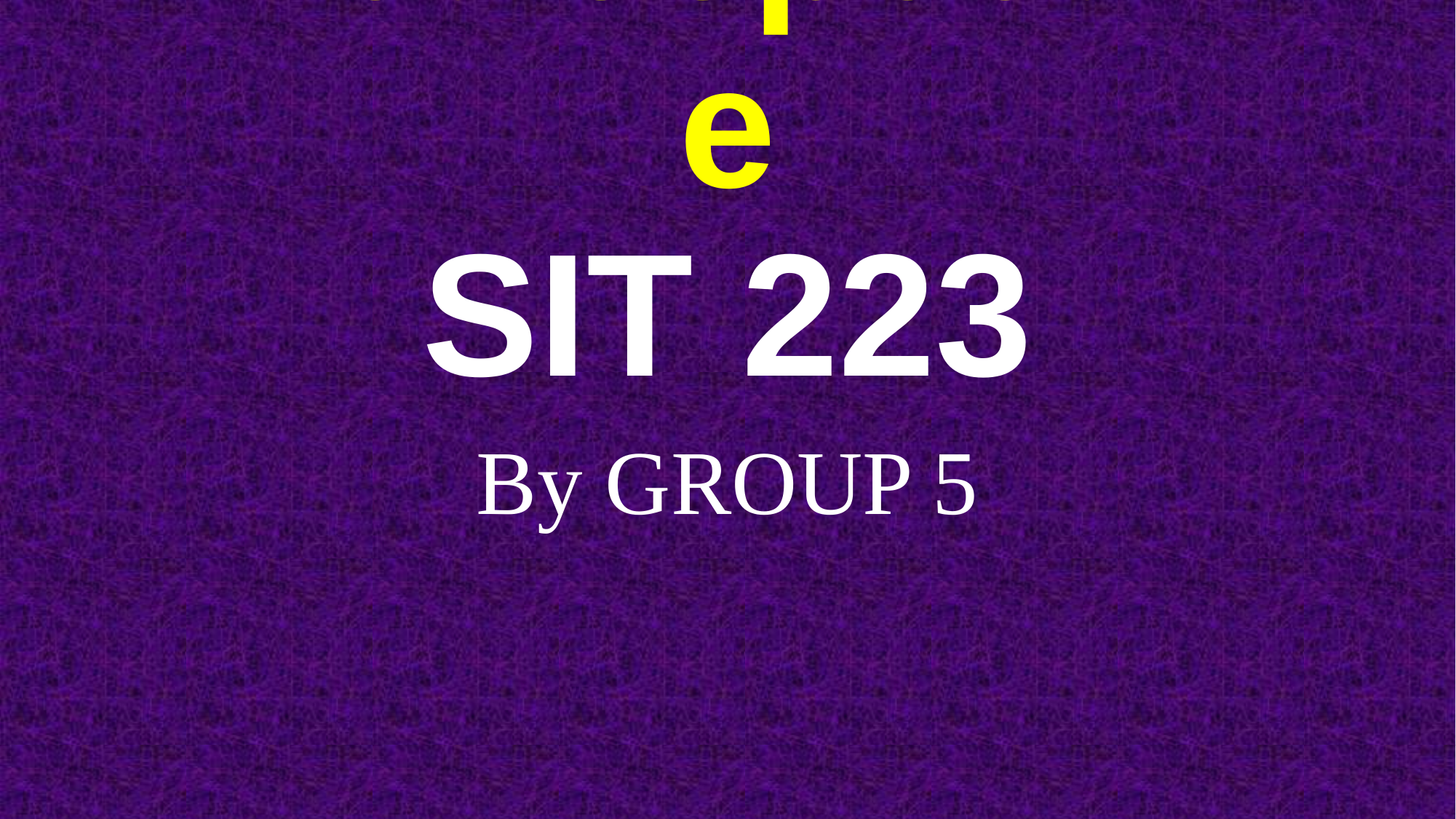

# Sprint Retrospective SIT 223
By GROUP 5